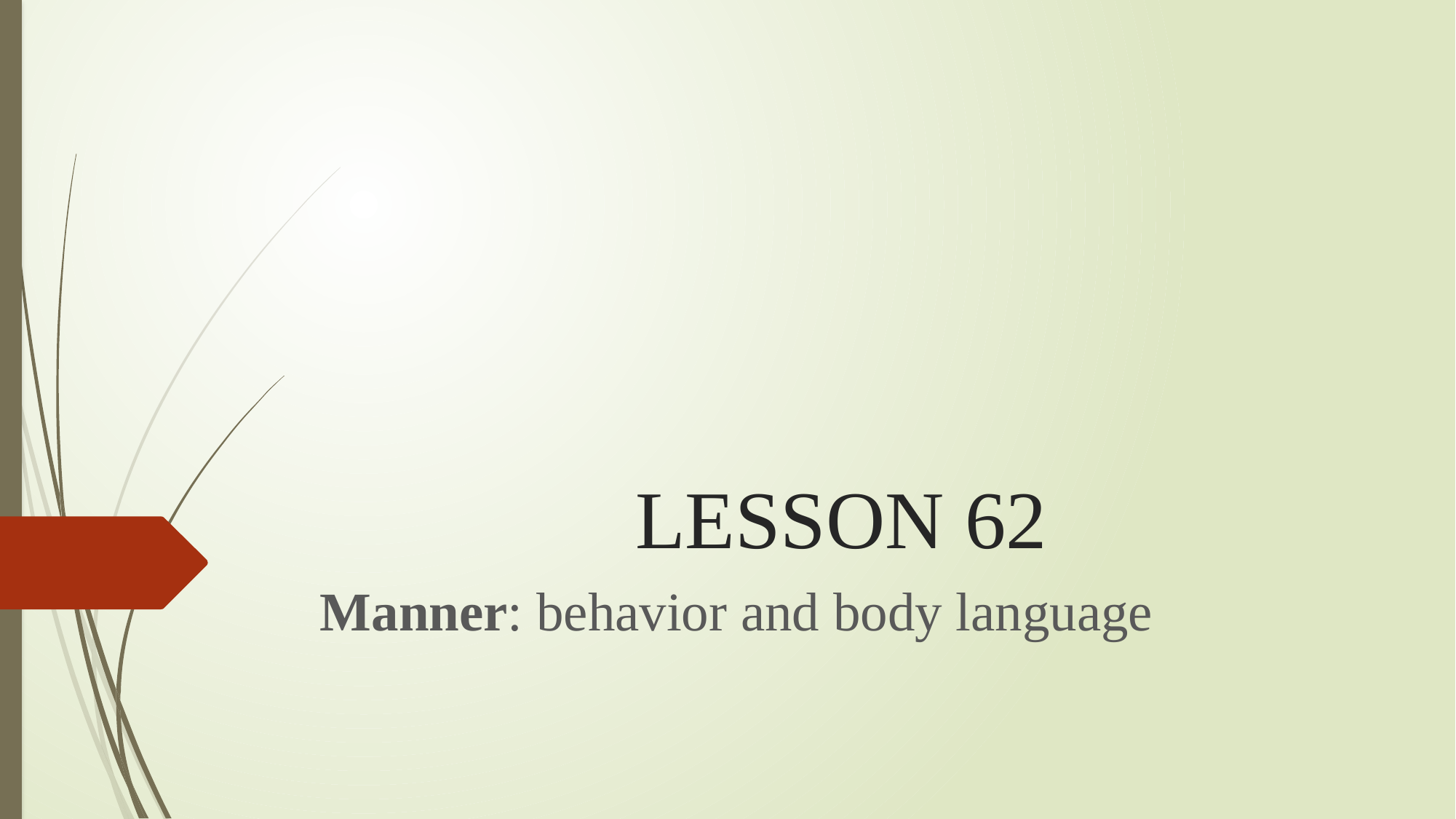

# LESSON 62
Manner: behavior and body language